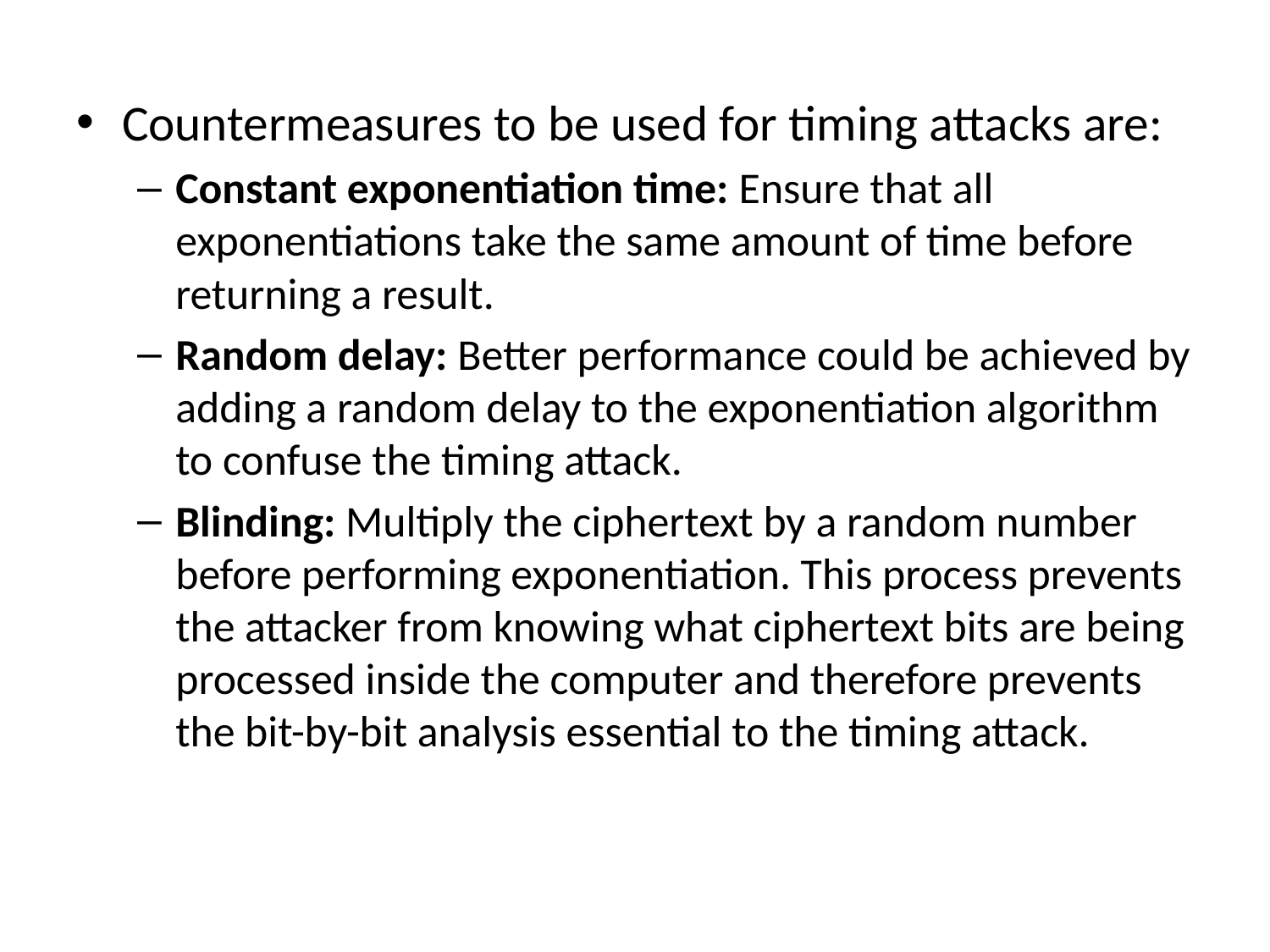

#
Countermeasures to be used for timing attacks are:
Constant exponentiation time: Ensure that all exponentiations take the same amount of time before returning a result.
Random delay: Better performance could be achieved by adding a random delay to the exponentiation algorithm to confuse the timing attack.
Blinding: Multiply the ciphertext by a random number before performing exponentiation. This process prevents the attacker from knowing what ciphertext bits are being processed inside the computer and therefore prevents the bit-by-bit analysis essential to the timing attack.